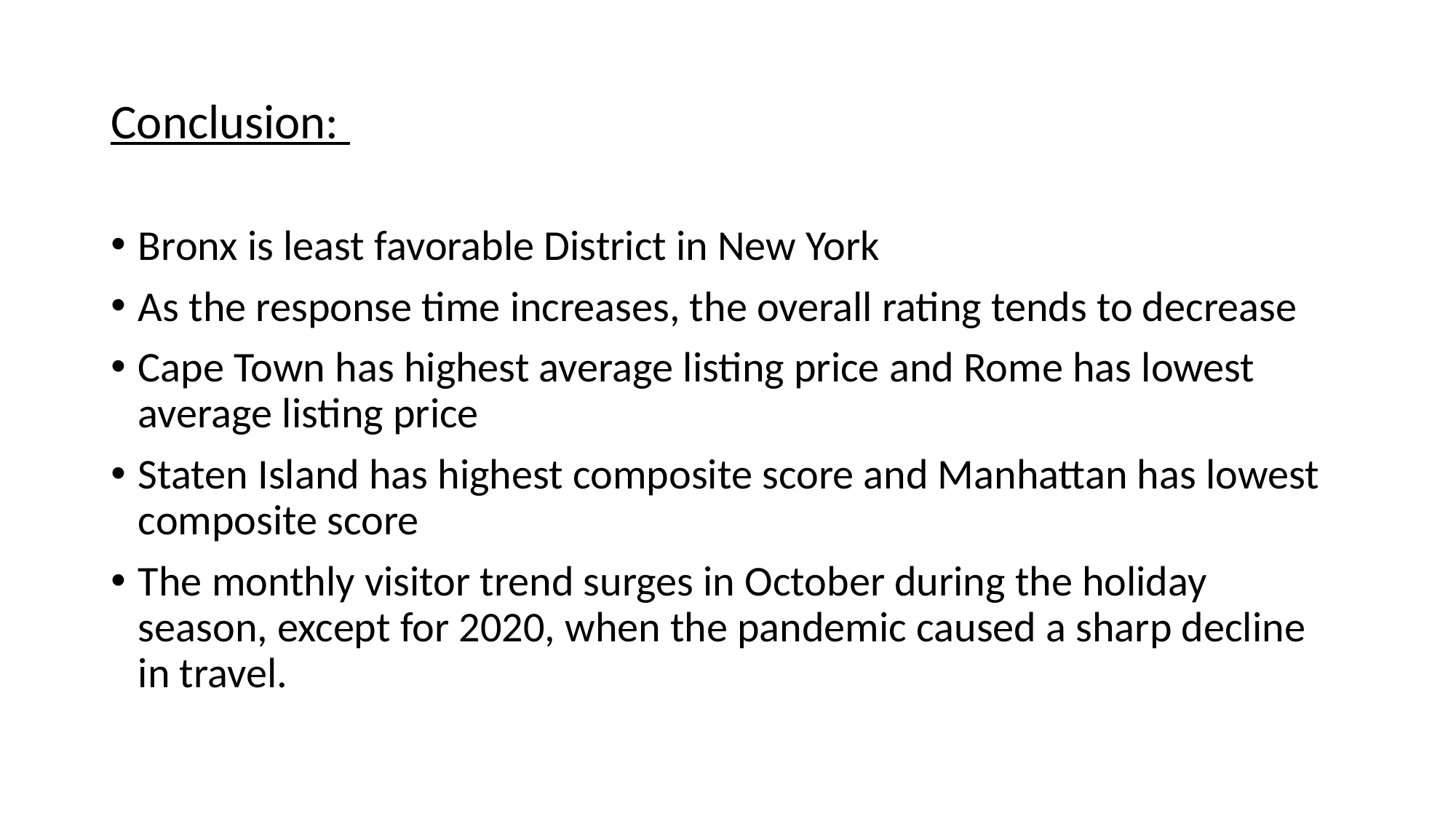

# Conclusion:
Bronx is least favorable District in New York
As the response time increases, the overall rating tends to decrease
Cape Town has highest average listing price and Rome has lowest average listing price
Staten Island has highest composite score and Manhattan has lowest composite score
The monthly visitor trend surges in October during the holiday season, except for 2020, when the pandemic caused a sharp decline in travel.